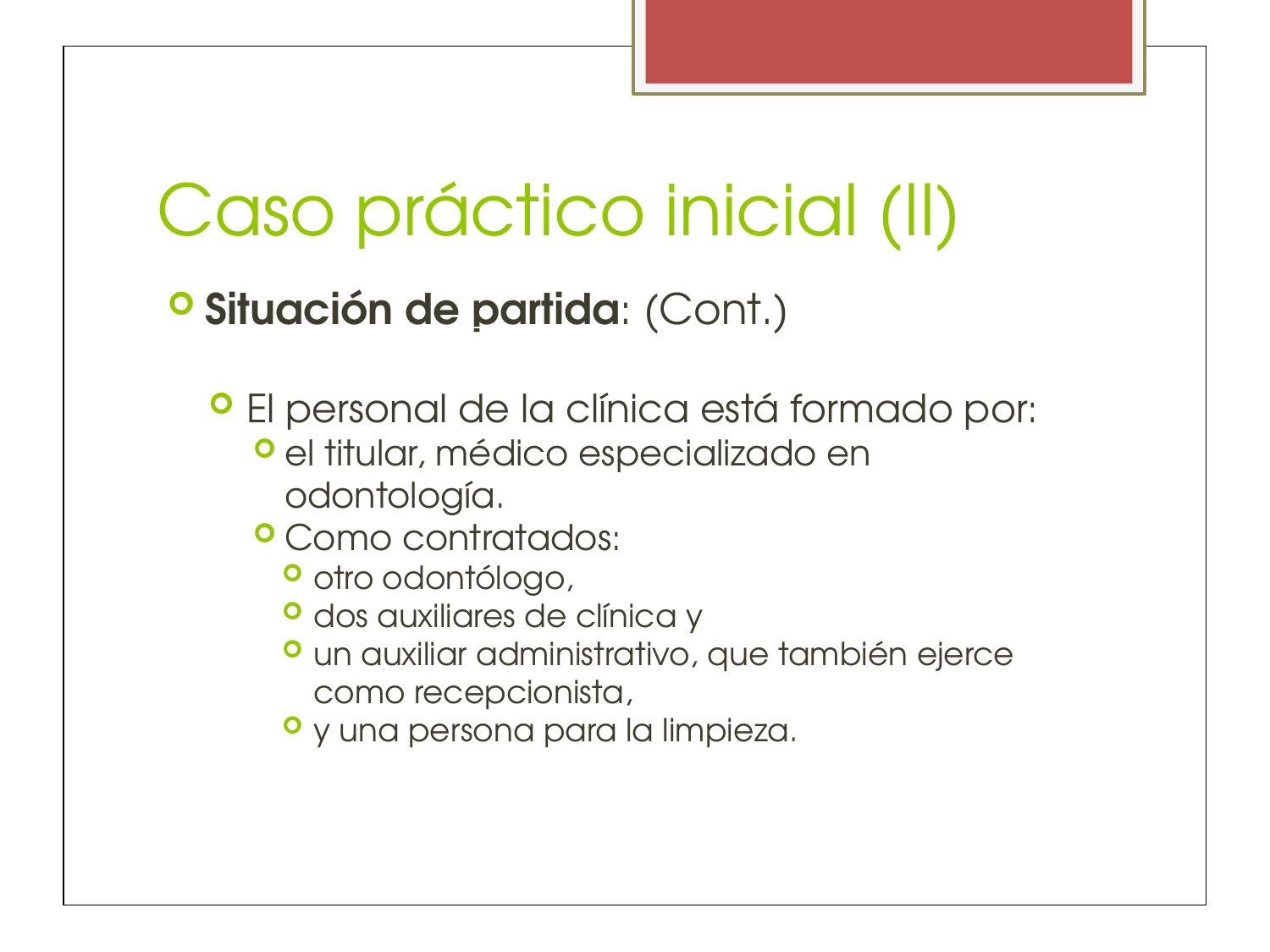

Caso práctico inicial (II)
Situación de partida: (Cont.)

El personal de la clínica está formado por:
el titular, médico especializado en odontología.
Como contratados:
otro odontólogo,
dos auxiliares de clínica y
un auxiliar administrativo, que también ejerce como recepcionista,
y una persona para la limpieza.